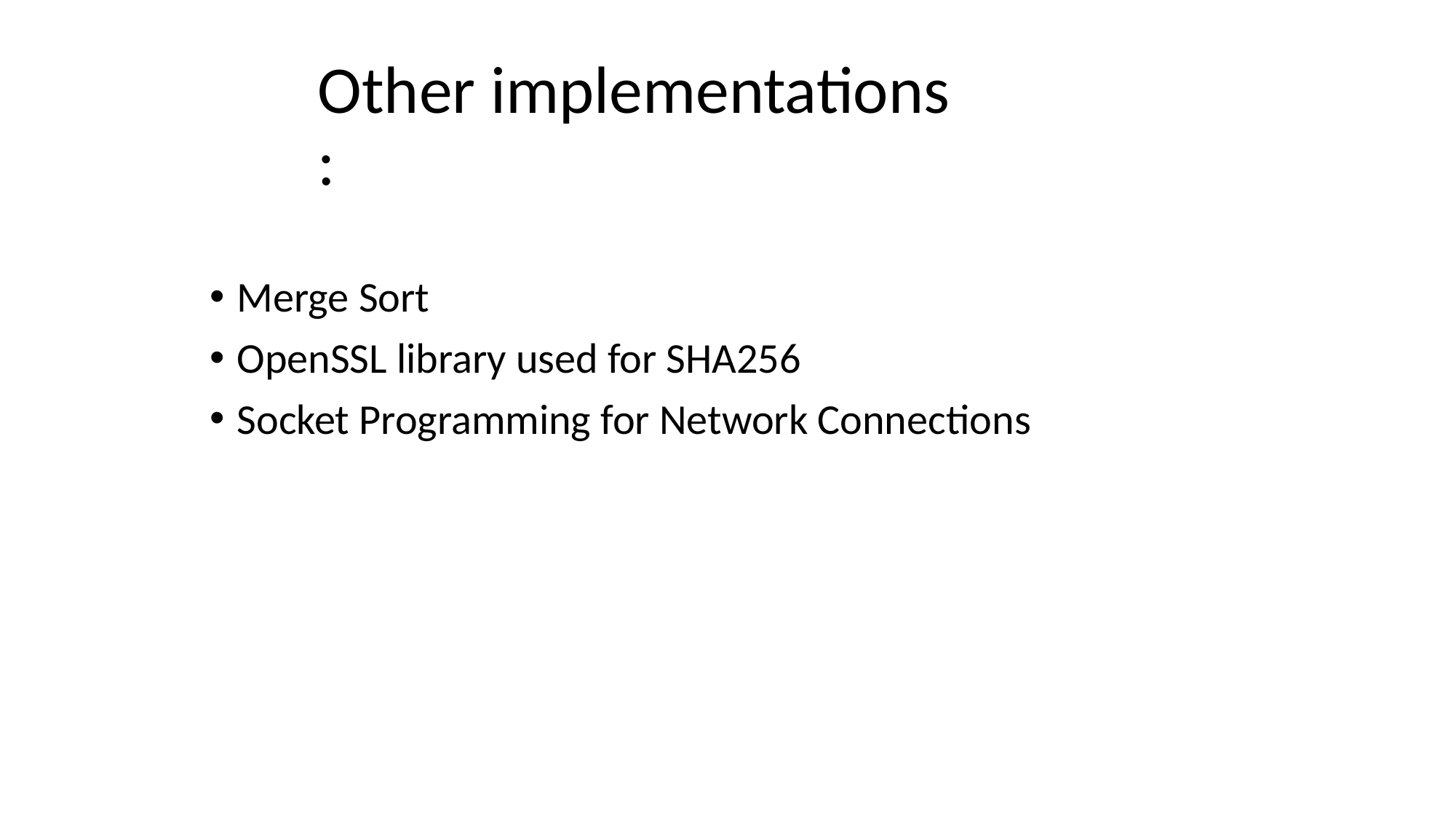

# Other implementations :
Merge Sort
OpenSSL library used for SHA256
Socket Programming for Network Connections